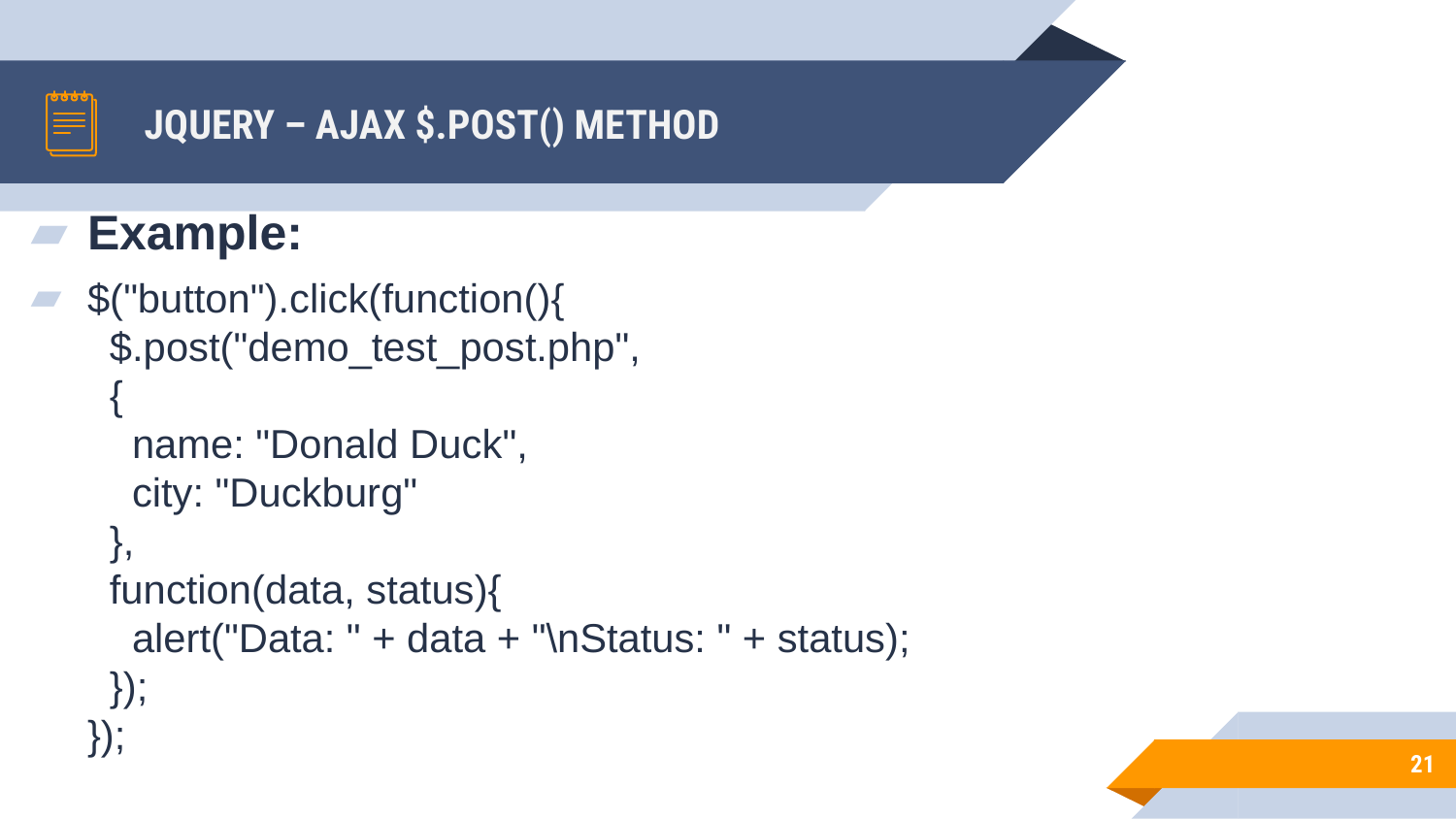

# JQUERY – AJAX $.POST() METHOD

Example:
$("button").click(function(){
  $.post("demo_test_post.php",
  {
    name: "Donald Duck",
    city: "Duckburg"
  },
  function(data, status){
    alert("Data: " + data + "\nStatus: " + status);
  });
});
21